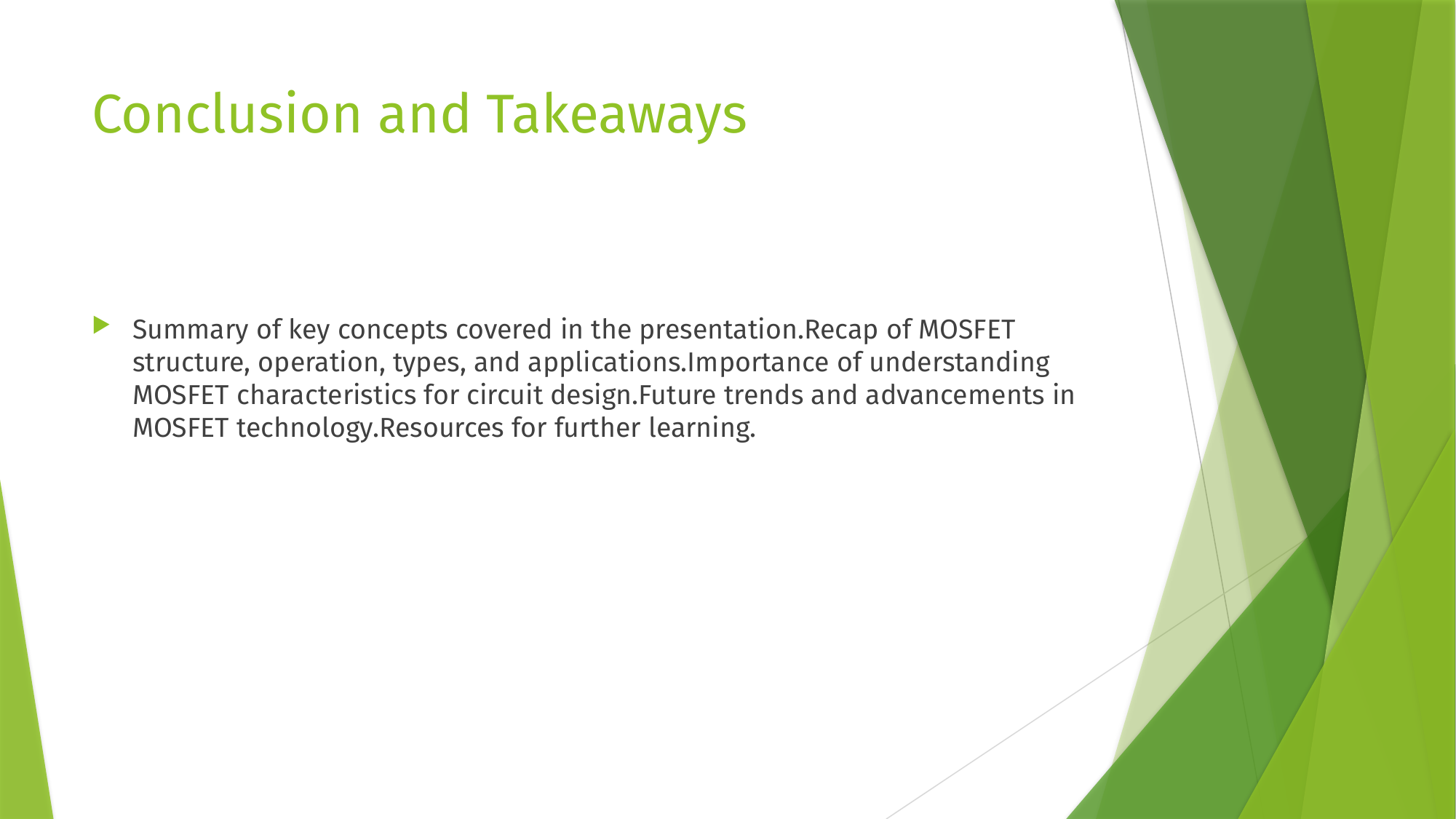

# Conclusion and Takeaways

Summary of key concepts covered in the presentation.Recap of MOSFET structure, operation, types, and applications.Importance of understanding MOSFET characteristics for circuit design.Future trends and advancements in MOSFET technology.Resources for further learning.